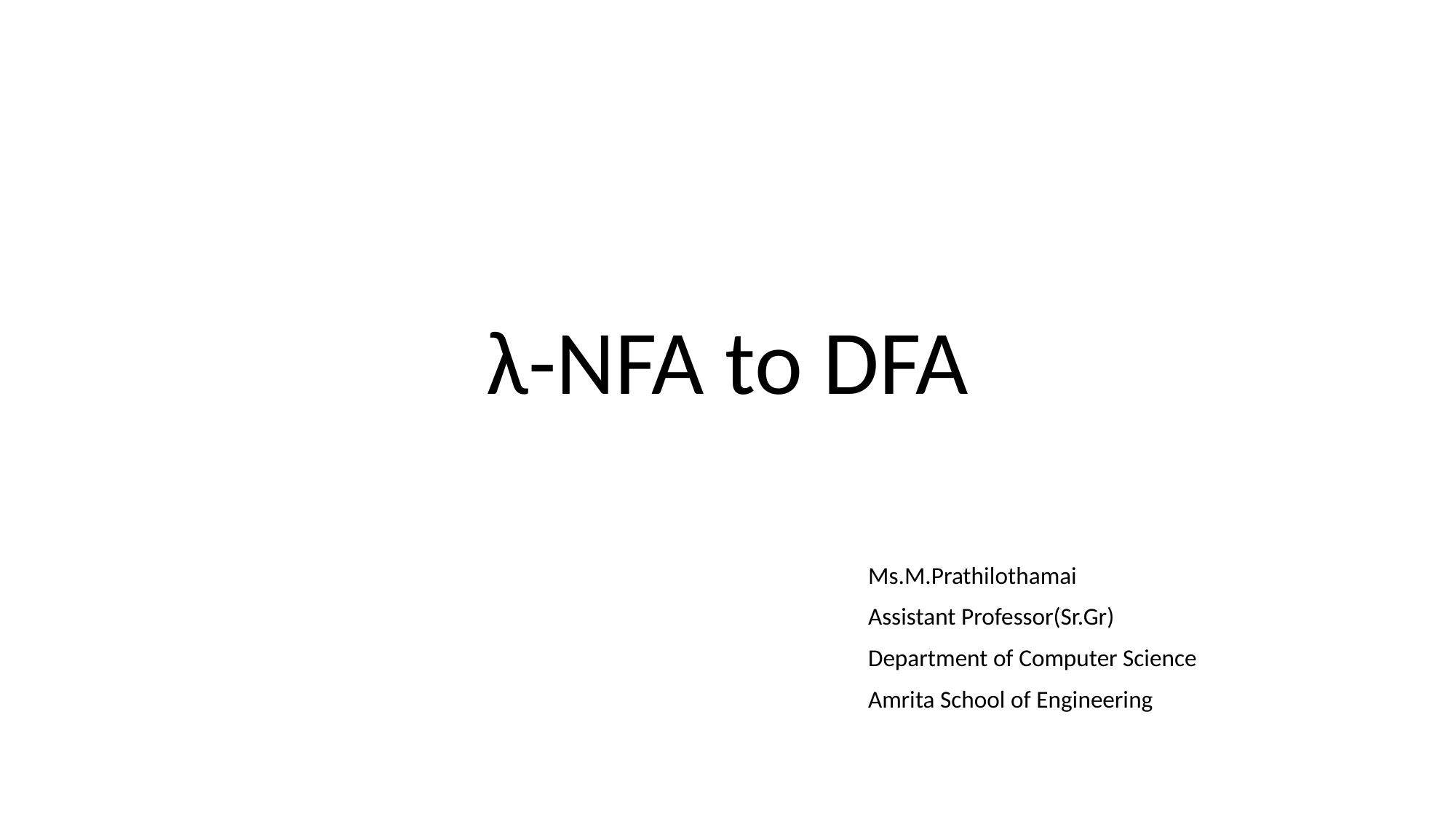

# λ-NFA to DFA

Ms.M.Prathilothamai
Assistant Professor(Sr.Gr)
Department of Computer Science
Amrita School of Engineering